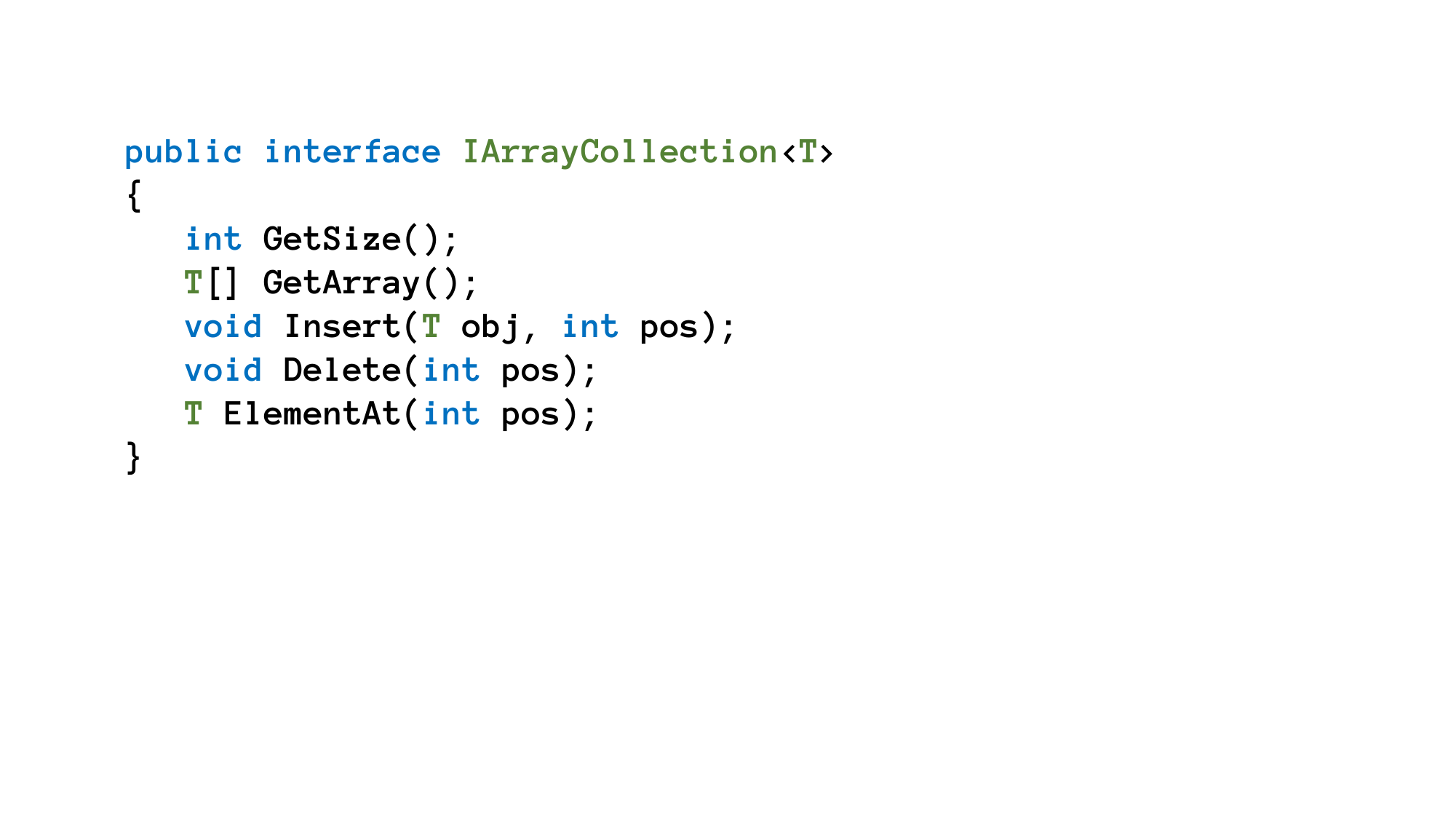

public interface IArrayCollection<T>
{
   int GetSize();
   T[] GetArray();
   void Insert(T obj, int pos);
   void Delete(int pos);
   T ElementAt(int pos);
}